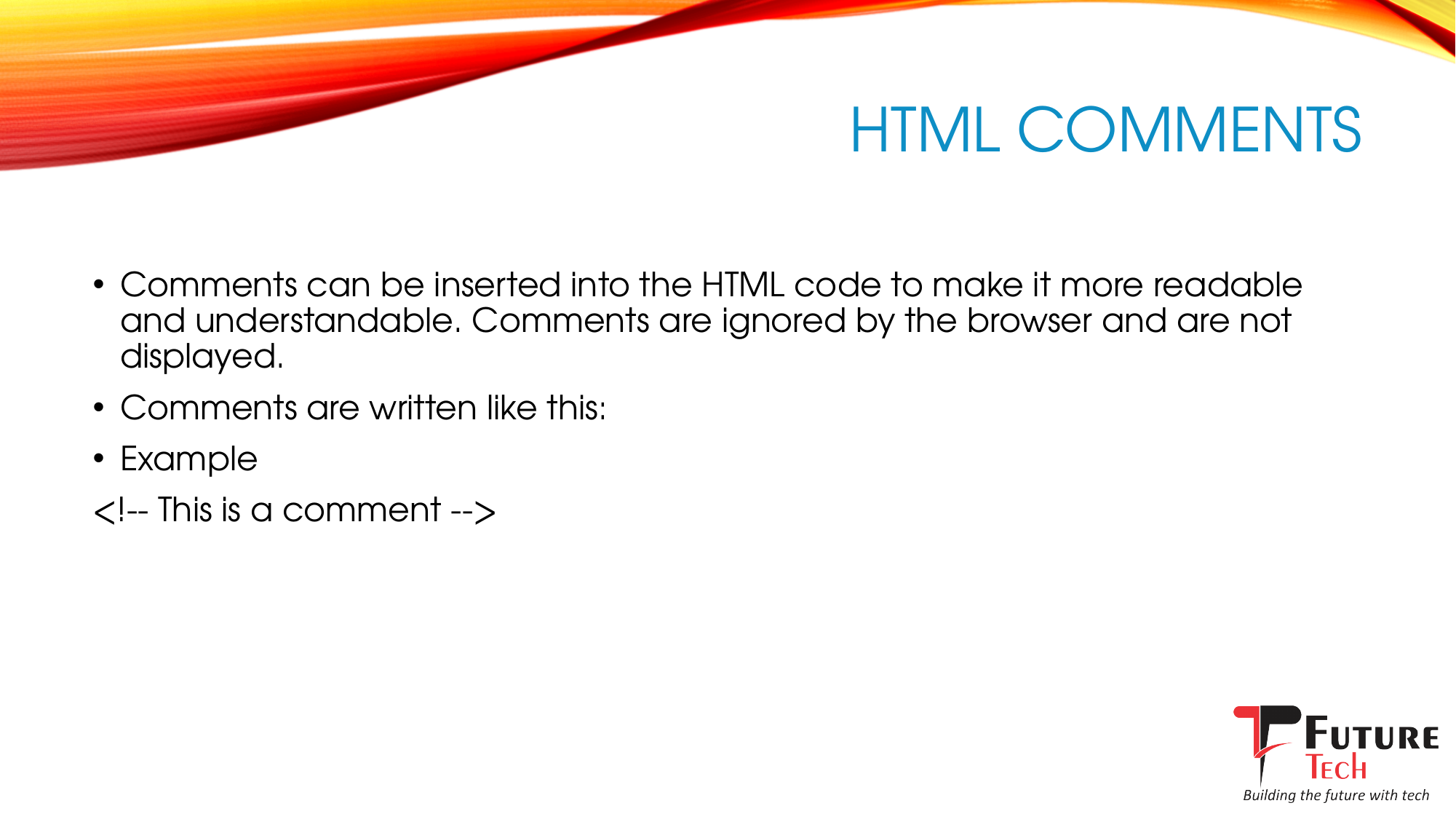

# HTML Comments
Comments can be inserted into the HTML code to make it more readable and understandable. Comments are ignored by the browser and are not displayed.
Comments are written like this:
Example
<!-- This is a comment -->